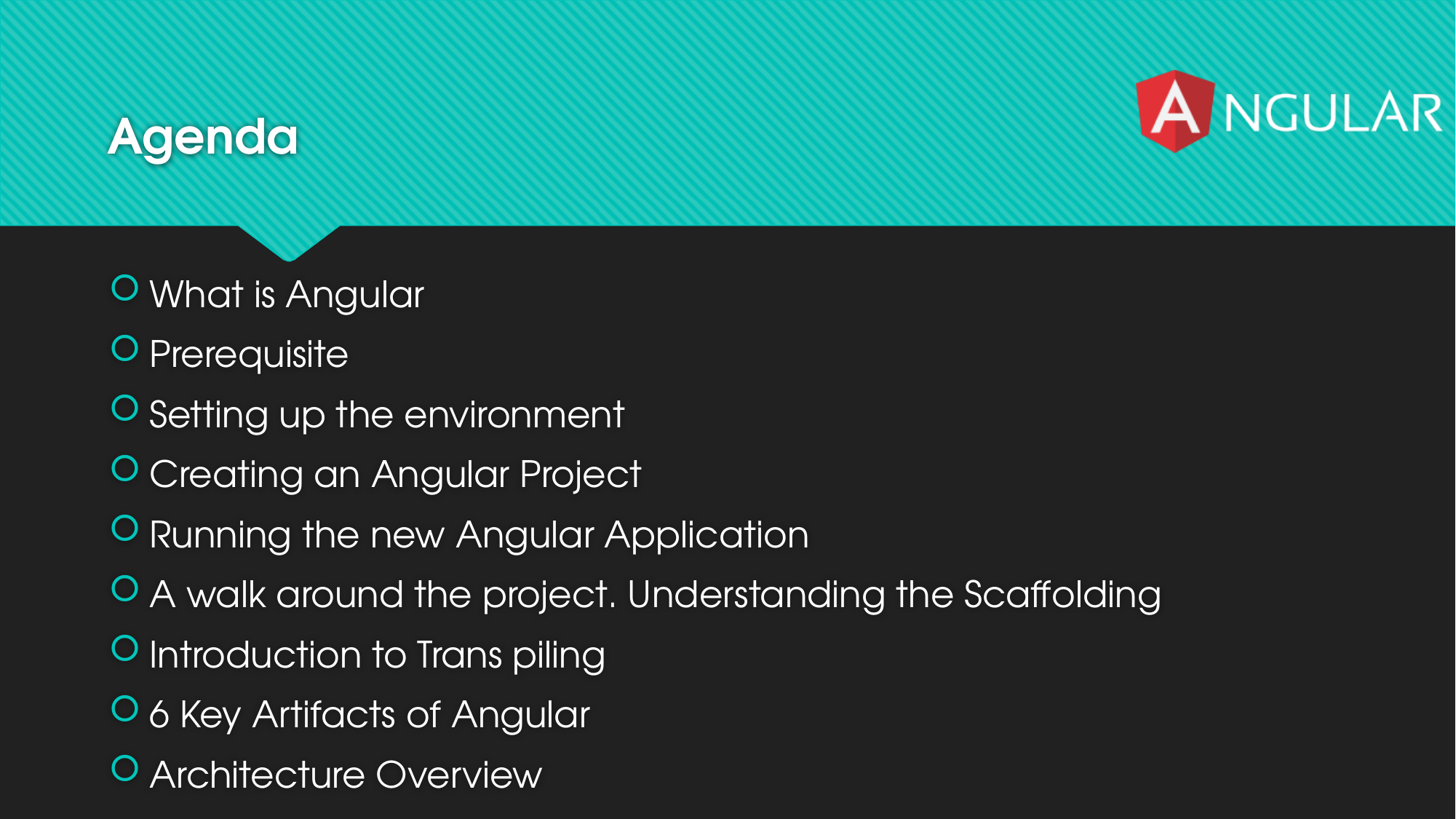

# Agenda
What is Angular
Prerequisite
Setting up the environment
Creating an Angular Project
Running the new Angular Application
A walk around the project. Understanding the Scaffolding
Introduction to Trans piling
6 Key Artifacts of Angular
Architecture Overview